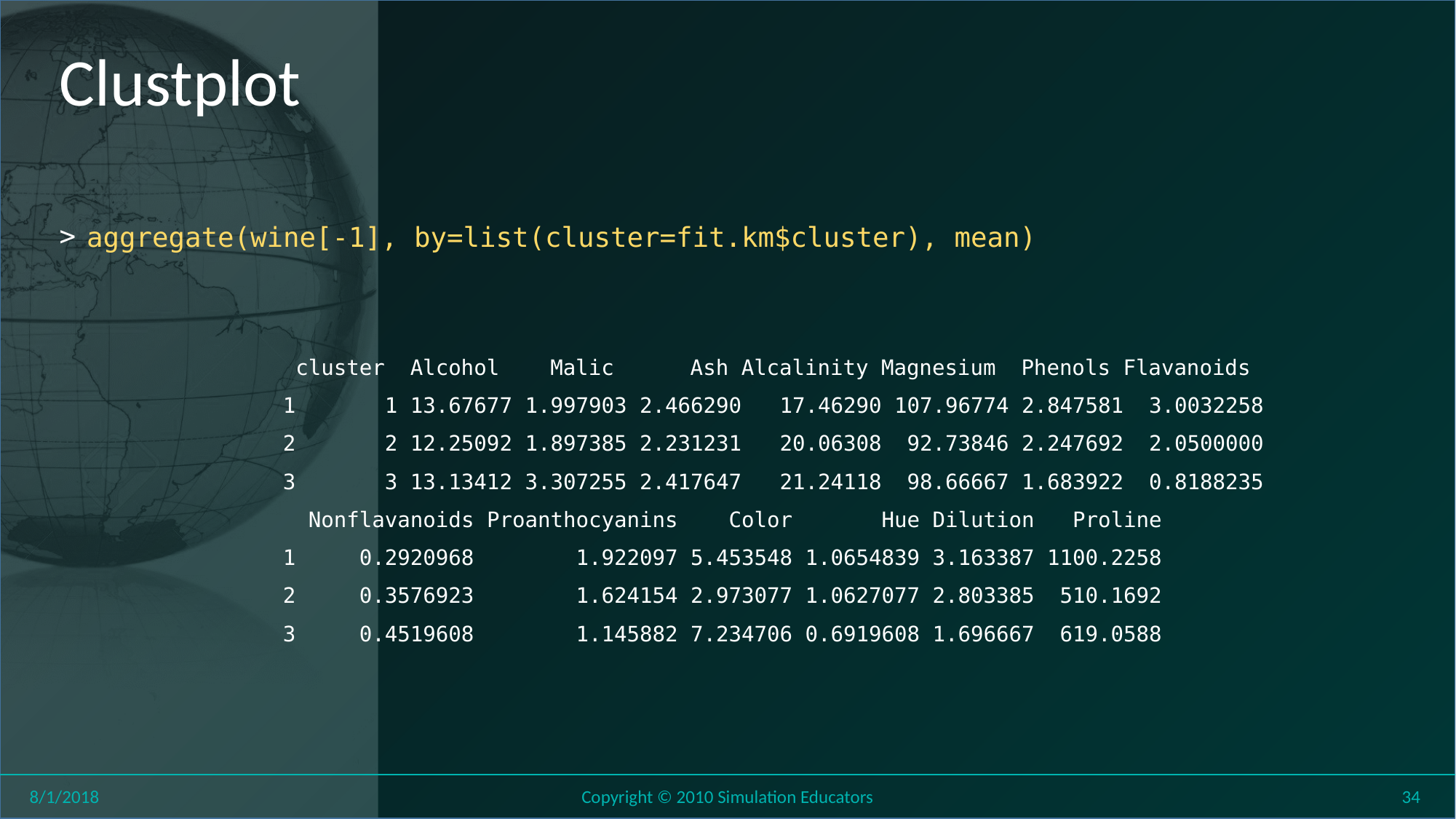

# Clustplot
aggregate(wine[-1], by=list(cluster=fit.km$cluster), mean)

 cluster  Alcohol    Malic      Ash Alcalinity Magnesium  Phenols Flavanoids
1       1 13.67677 1.997903 2.466290   17.46290 107.96774 2.847581  3.0032258
2       2 12.25092 1.897385 2.231231   20.06308  92.73846 2.247692  2.0500000
3       3 13.13412 3.307255 2.417647   21.24118  98.66667 1.683922  0.8188235
  Nonflavanoids Proanthocyanins    Color       Hue Dilution   Proline
1     0.2920968        1.922097 5.453548 1.0654839 3.163387 1100.2258
2     0.3576923        1.624154 2.973077 1.0627077 2.803385  510.1692
3     0.4519608        1.145882 7.234706 0.6919608 1.696667  619.0588
8/1/2018
Copyright © 2010 Simulation Educators
34